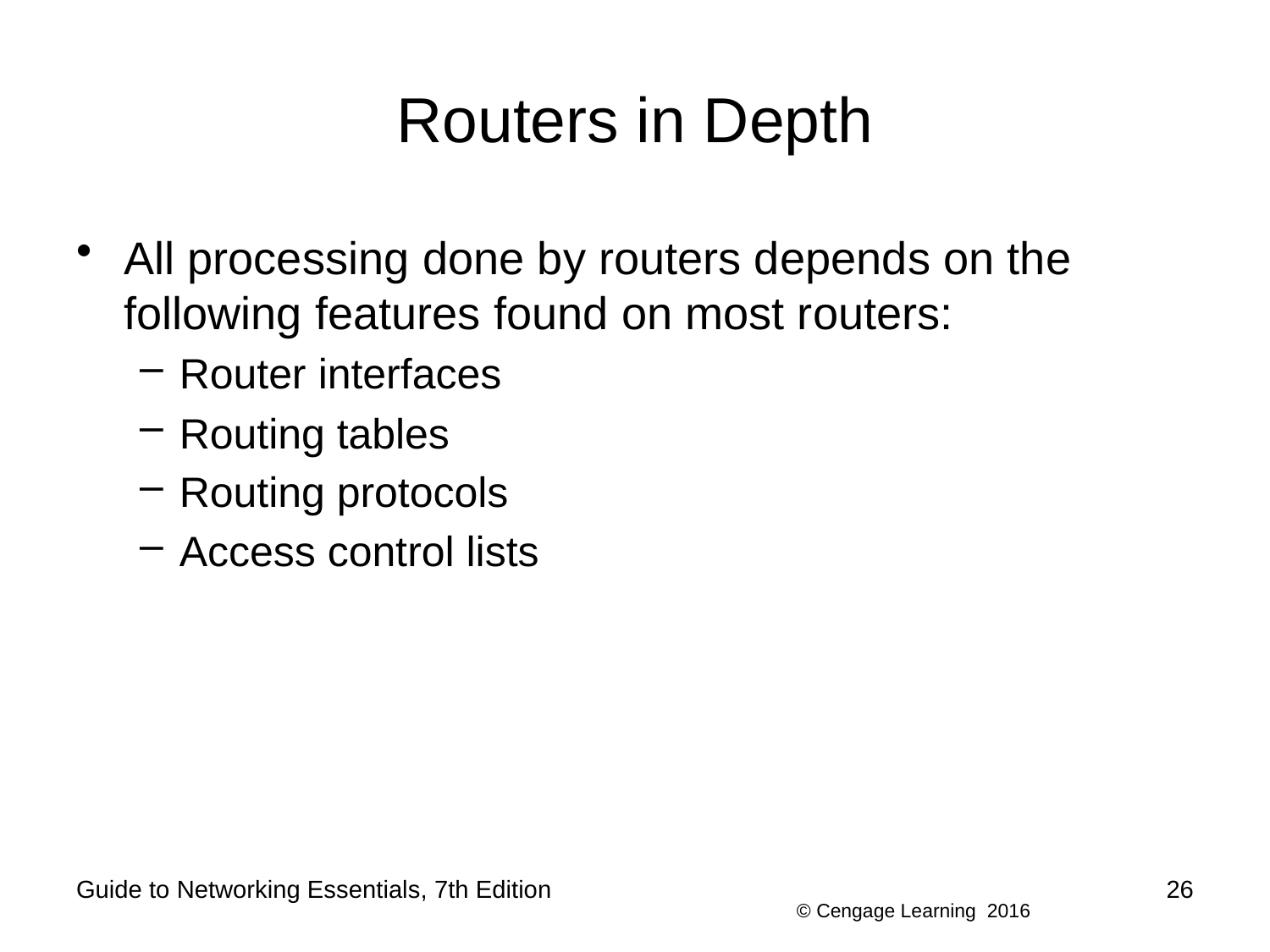

# Routers in Depth
All processing done by routers depends on the following features found on most routers:
Router interfaces
Routing tables
Routing protocols
Access control lists

Guide to Networking Essentials, 7th Edition
26